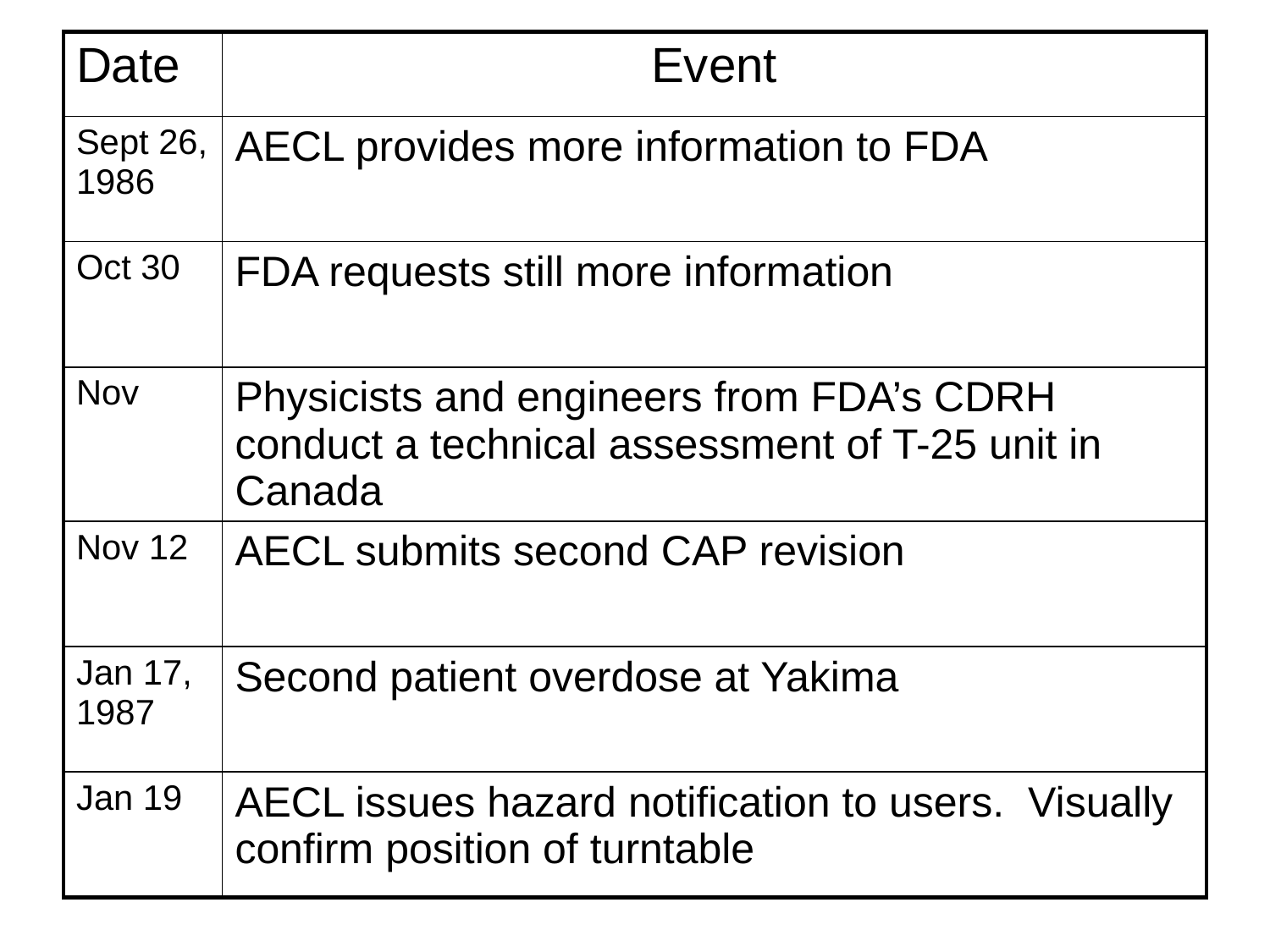

| Date | Event |
| --- | --- |
| Sept 26, 1986 | AECL provides more information to FDA |
| Oct 30 | FDA requests still more information |
| Nov | Physicists and engineers from FDA’s CDRH conduct a technical assessment of T-25 unit in Canada |
| Nov 12 | AECL submits second CAP revision |
| Jan 17, 1987 | Second patient overdose at Yakima |
| Jan 19 | AECL issues hazard notification to users. Visually confirm position of turntable |